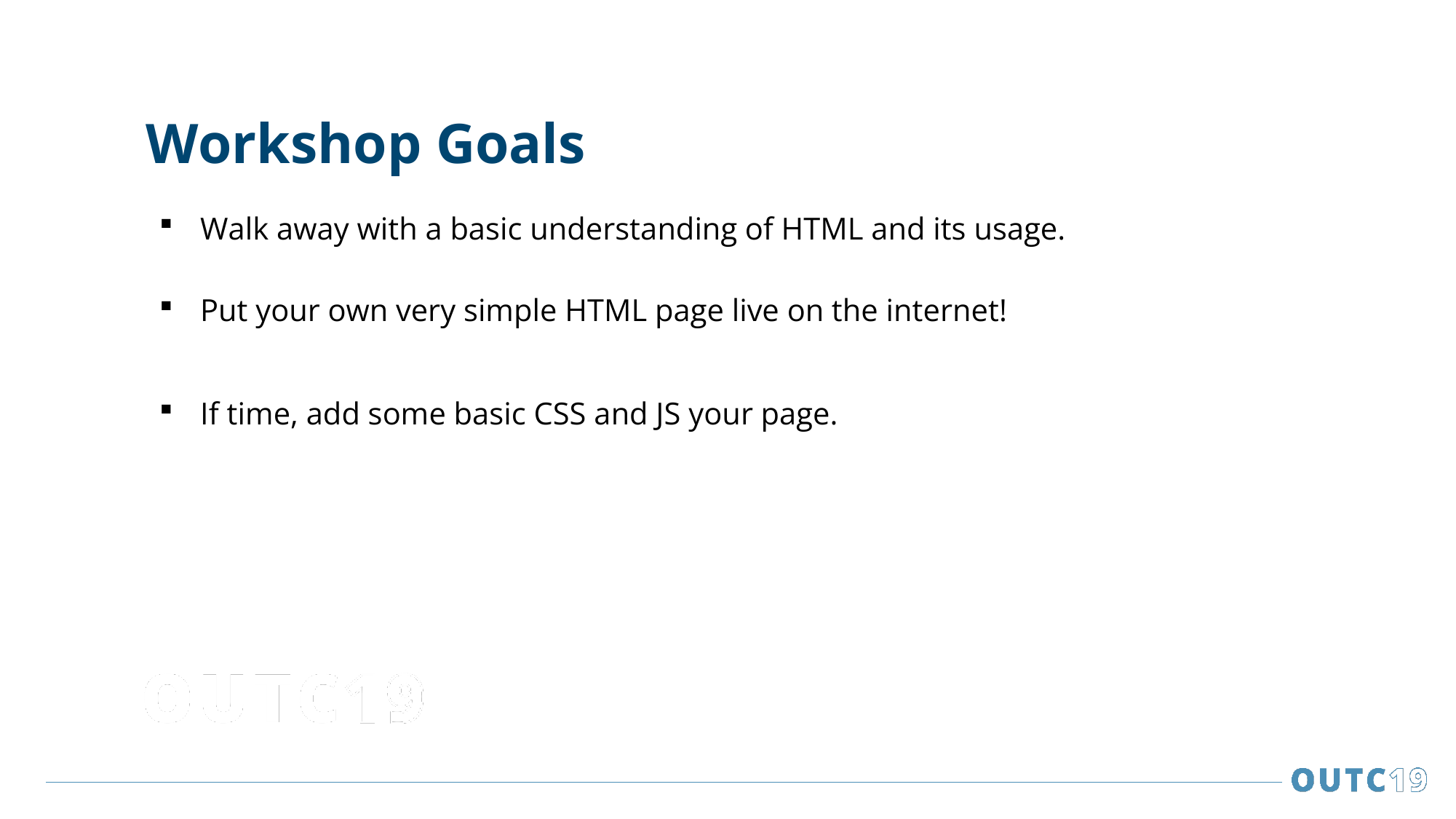

# Workshop Goals
Walk away with a basic understanding of HTML and its usage.
Put your own very simple HTML page live on the internet!

If time, add some basic CSS and JS your page.